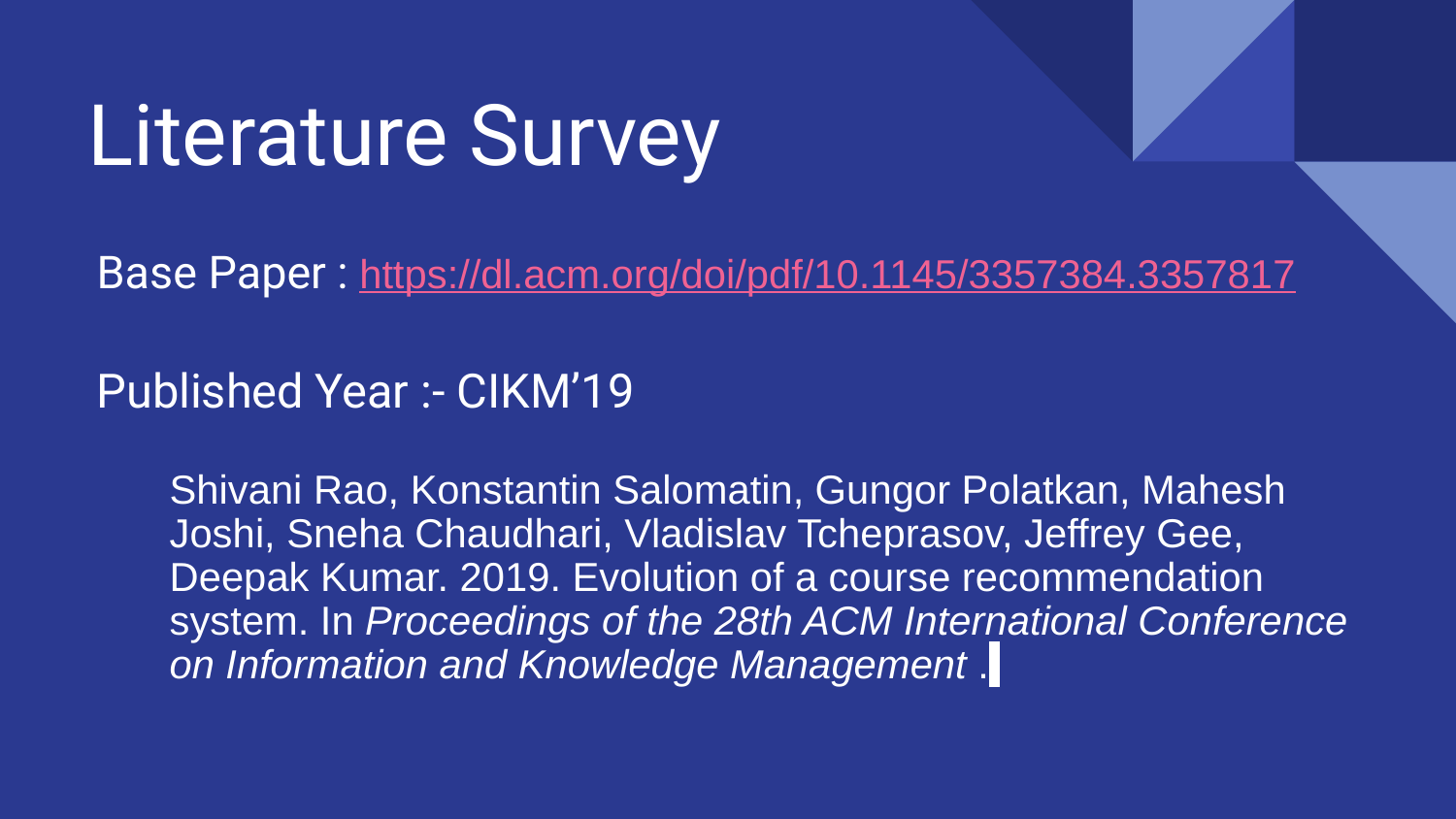

# Literature Survey
Base Paper : https://dl.acm.org/doi/pdf/10.1145/3357384.3357817

Published Year :- CIKM’19

Shivani Rao, Konstantin Salomatin, Gungor Polatkan, Mahesh Joshi, Sneha Chaudhari, Vladislav Tcheprasov, Jeffrey Gee, Deepak Kumar. 2019. Evolution of a course recommendation system. In Proceedings of the 28th ACM International Conference on Information and Knowledge Management .